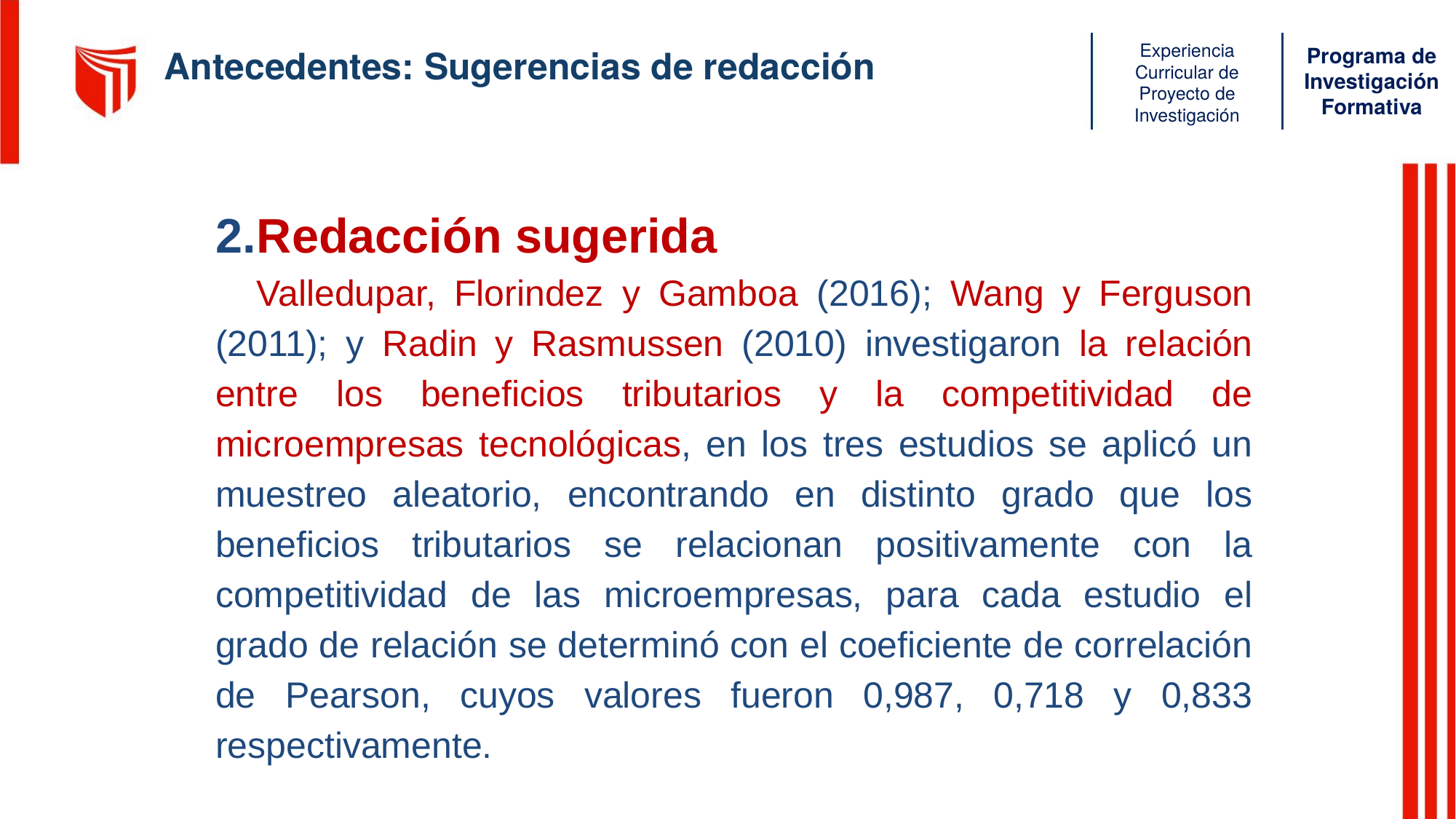

Antecedentes: Sugerencias de redacción
Redacción sugerida
Valledupar, Florindez y Gamboa (2016); Wang y Ferguson (2011); y Radin y Rasmussen (2010) investigaron la relación entre los beneficios tributarios y la competitividad de microempresas tecnológicas, en los tres estudios se aplicó un muestreo aleatorio, encontrando en distinto grado que los beneficios tributarios se relacionan positivamente con la competitividad de las microempresas, para cada estudio el grado de relación se determinó con el coeficiente de correlación de Pearson, cuyos valores fueron 0,987, 0,718 y 0,833 respectivamente.